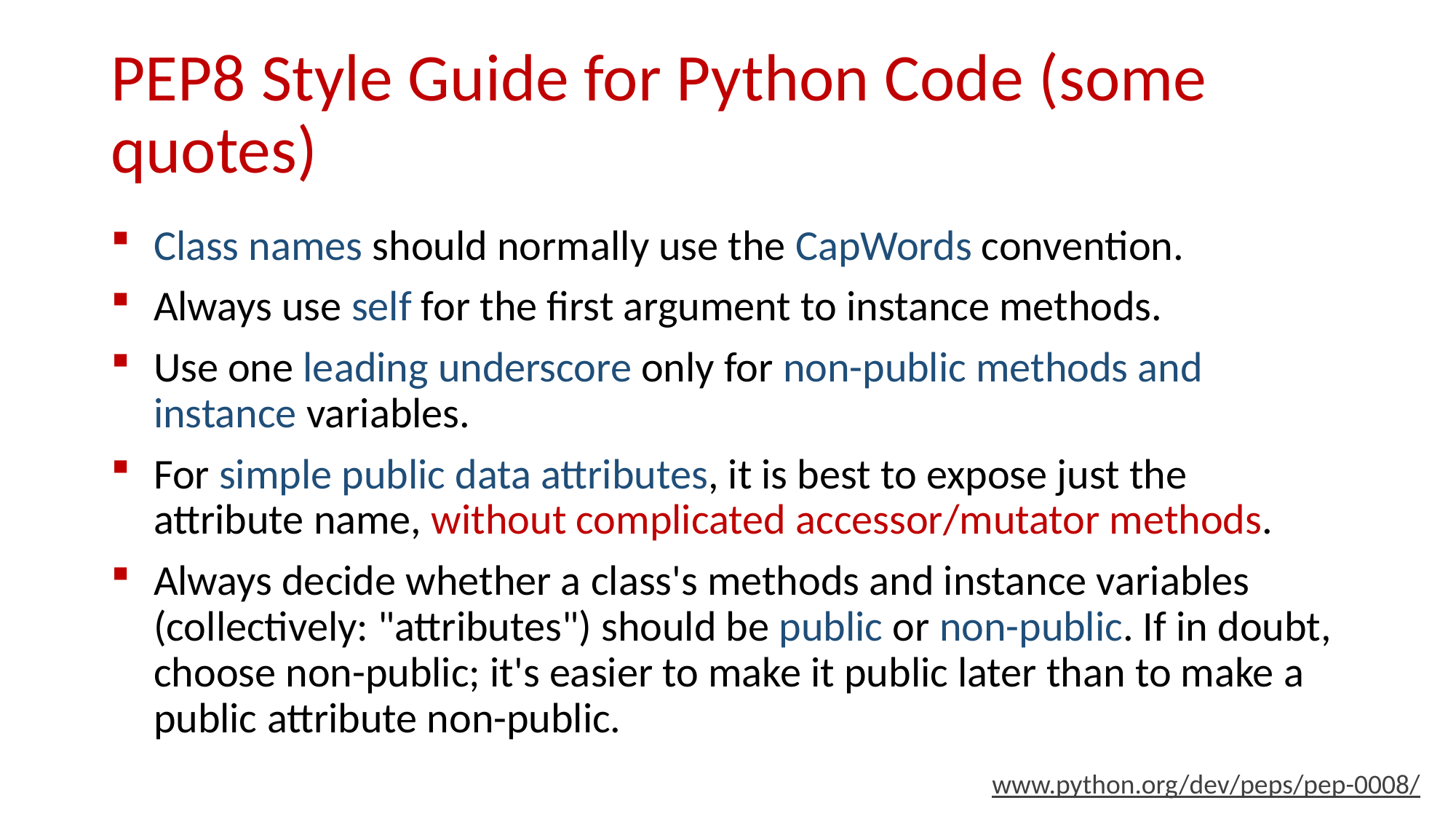

# PEP8 Style Guide for Python Code (some quotes)
Class names should normally use the CapWords convention.
Always use self for the first argument to instance methods.
Use one leading underscore only for non-public methods and instance variables.
For simple public data attributes, it is best to expose just the attribute name, without complicated accessor/mutator methods.
Always decide whether a class's methods and instance variables (collectively: "attributes") should be public or non-public. If in doubt, choose non-public; it's easier to make it public later than to make a public attribute non-public.

www.python.org/dev/peps/pep-0008/